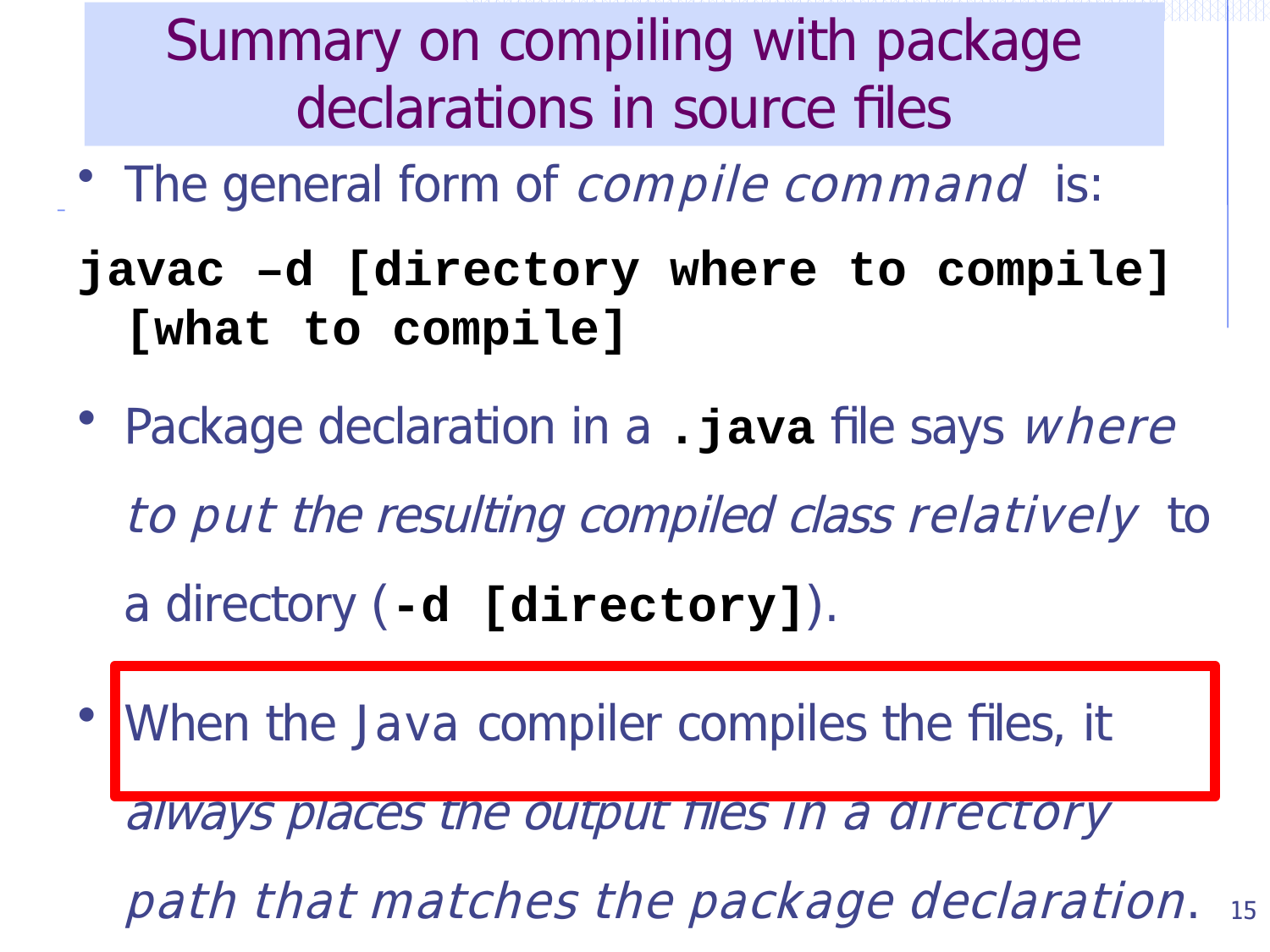

# Summary on compiling with package declarations in source files
The general form of compile command  is:
javac –d [directory where to compile] [what to compile]
Package declaration in a .java file says where to put the resulting compiled class relatively  to a directory (-d [directory]).
When the Java compiler compiles the files, it always places the output files in a directory path that matches the package declaration.

15